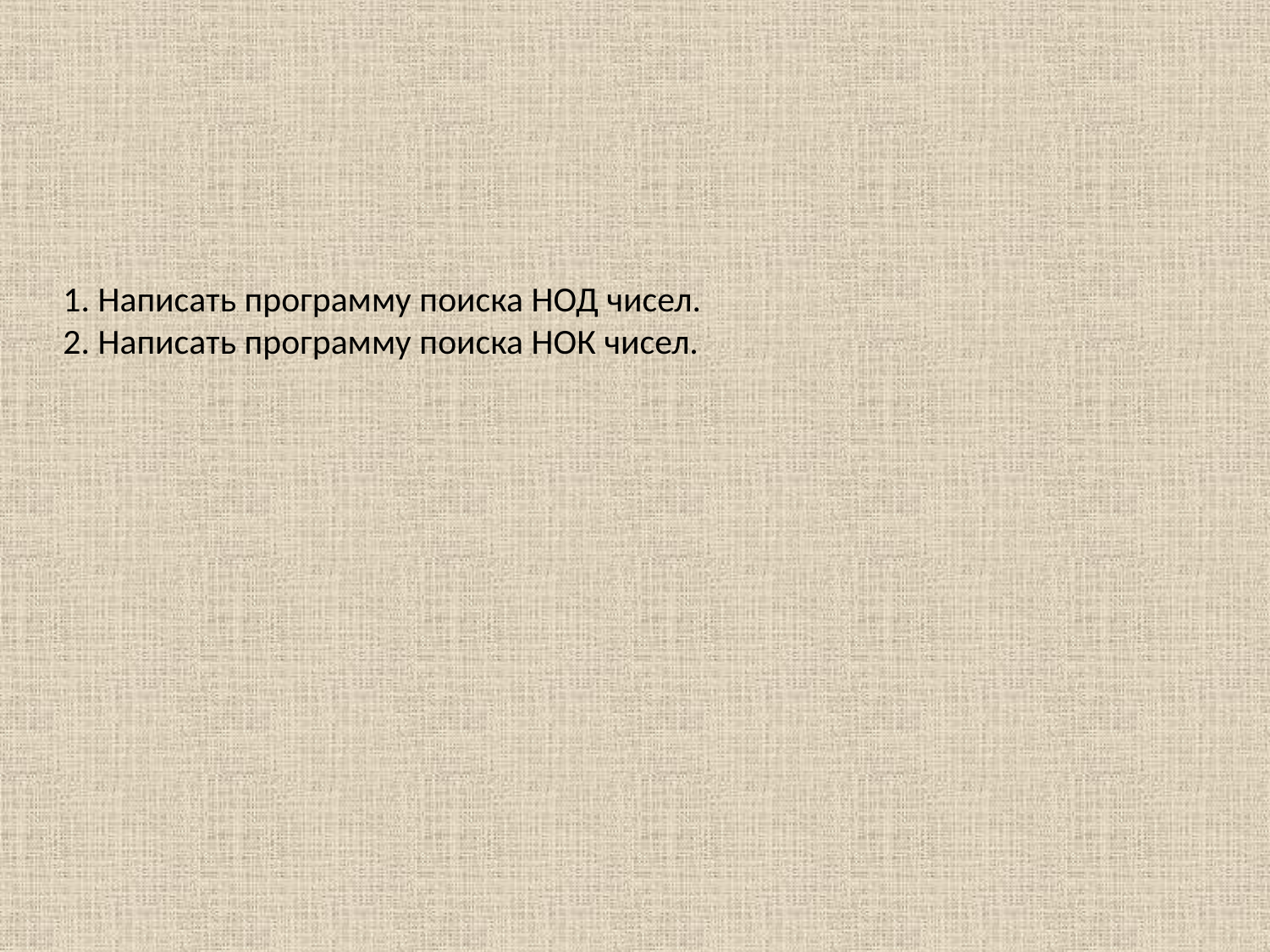

1. Написать программу поиска НОД чисел.
2. Написать программу поиска НОК чисел.